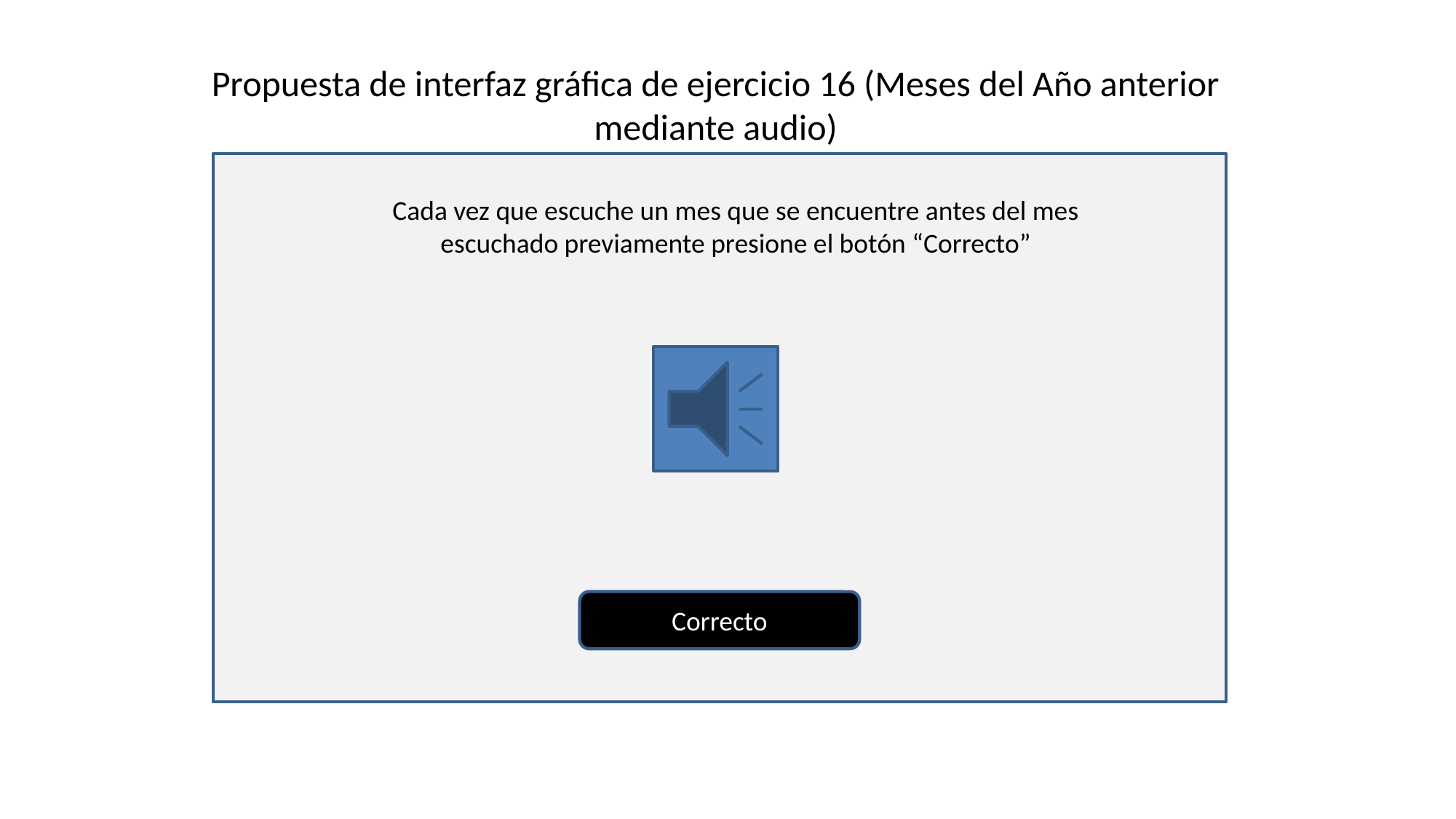

Propuesta de interfaz gráfica de ejercicio 16 (Meses del Año anterior mediante audio)

Cada vez que escuche un mes que se encuentre antes del mes escuchado previamente presione el botón “Correcto”

Correcto